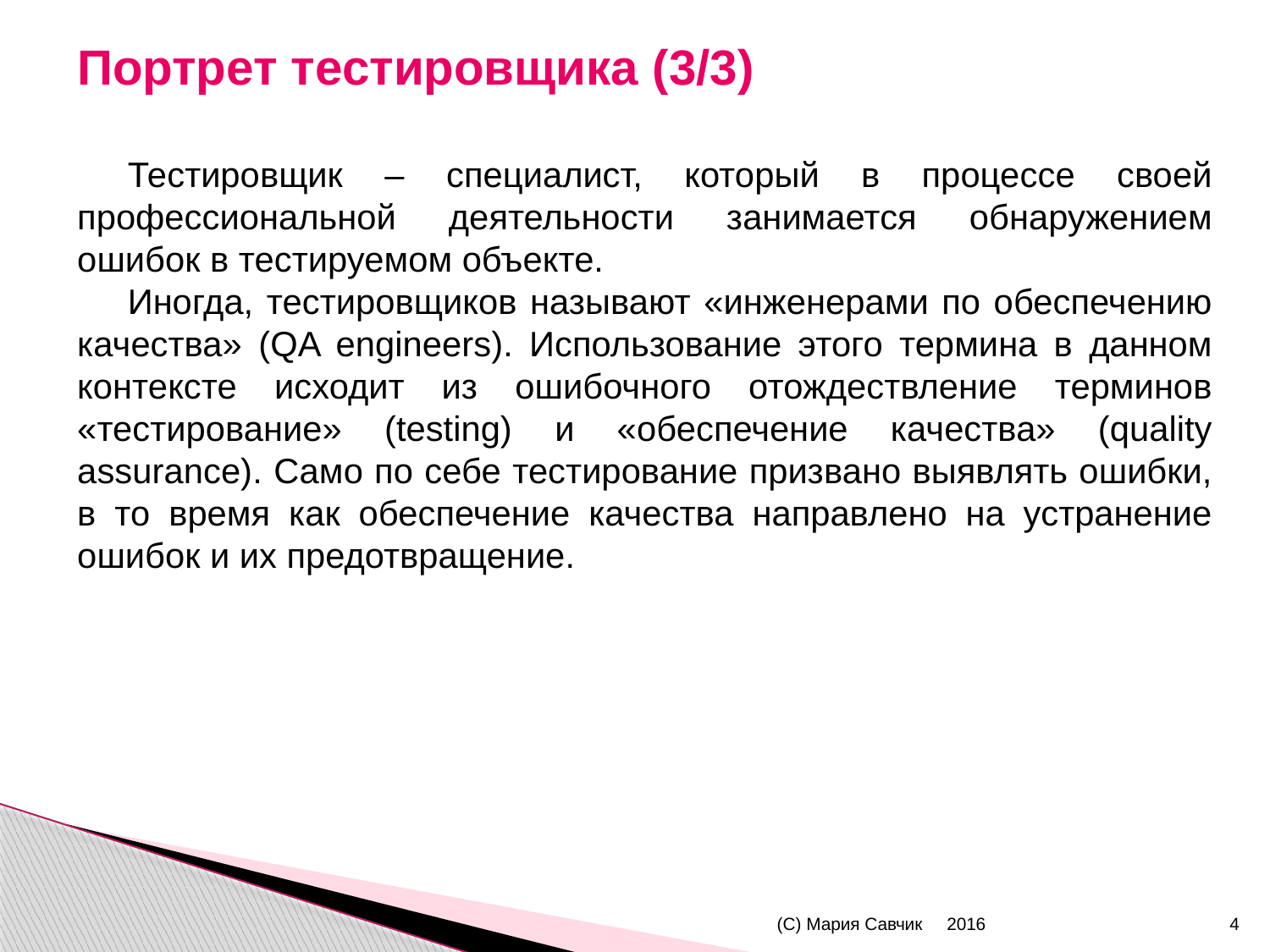

# Портрет тестировщика (3/3)
Тестировщик – специалист, который в процессе своей профессиональной деятельности занимается обнаружением ошибок в тестируемом объекте.
Иногда, тестировщиков называют «инженерами по обеспечению качества» (QA engineers). Использование этого термина в данном контексте исходит из ошибочного отождествление терминов «тестирование» (testing) и «обеспечение качества» (quality assurance). Само по себе тестирование призвано выявлять ошибки, в то время как обеспечение качества направлено на устранение ошибок и их предотвращение.
(С) Мария Савчик
2016
4